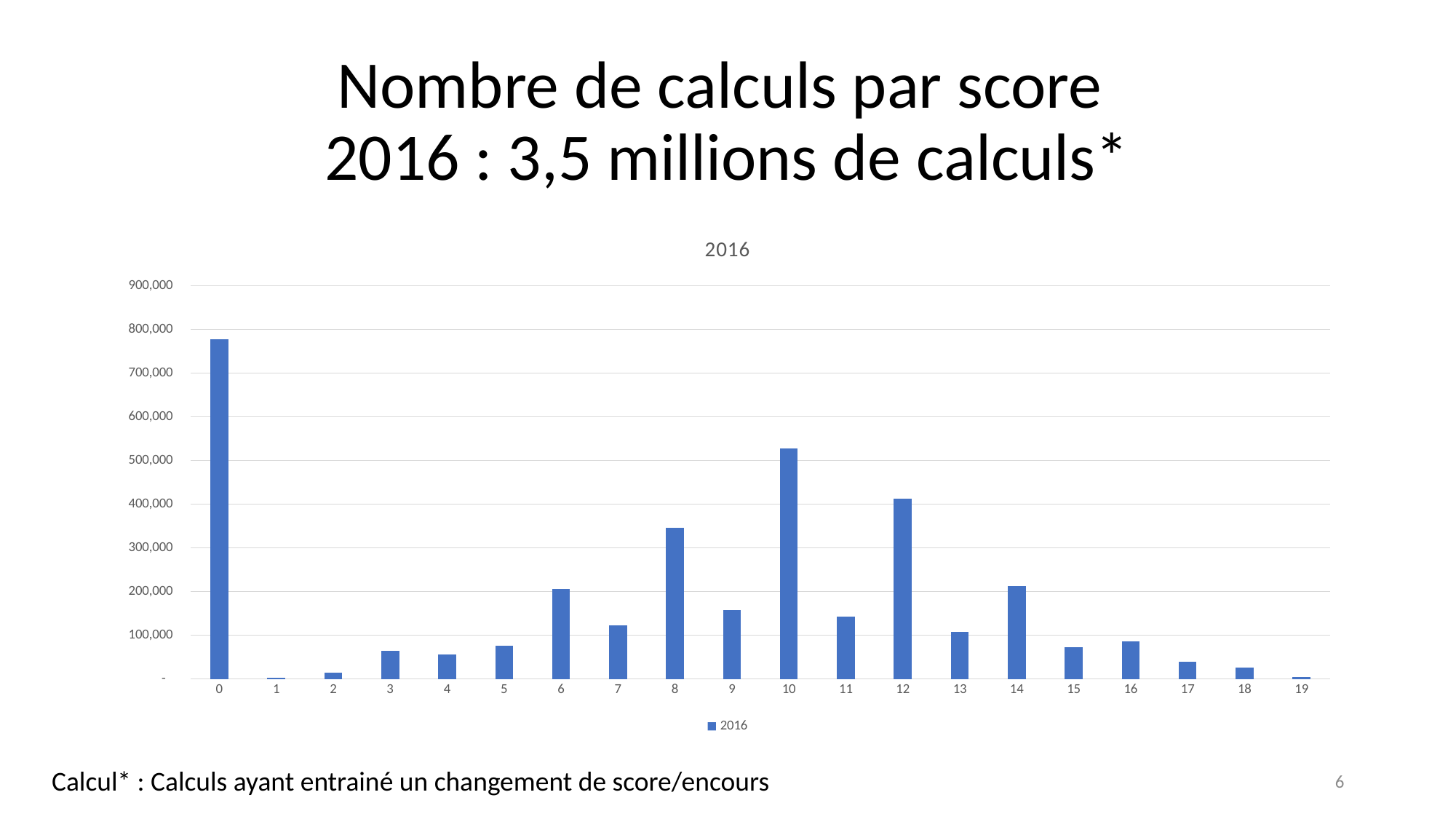

# Nombre de calculs par score 2016 : 3,5 millions de calculs*

### Chart:

| Category | 2016 |
|---|---|
| 0 | 776770.0 |
| 1 | 3379.0 |
| 2 | 15234.0 |
| 3 | 65014.0 |
| 4 | 55512.0 |
| 5 | 76756.0 |
| 6 | 206589.0 |
| 7 | 122843.0 |
| 8 | 346529.0 |
| 9 | 158365.0 |
| 10 | 527437.0 |
| 11 | 142625.0 |
| 12 | 412732.0 |
| 13 | 107672.0 |
| 14 | 212651.0 |
| 15 | 73172.0 |
| 16 | 86874.0 |
| 17 | 38623.0 |
| 18 | 26402.0 |
| 19 | 4502.0 |
Calcul* : Calculs ayant entrainé un changement de score/encours
6